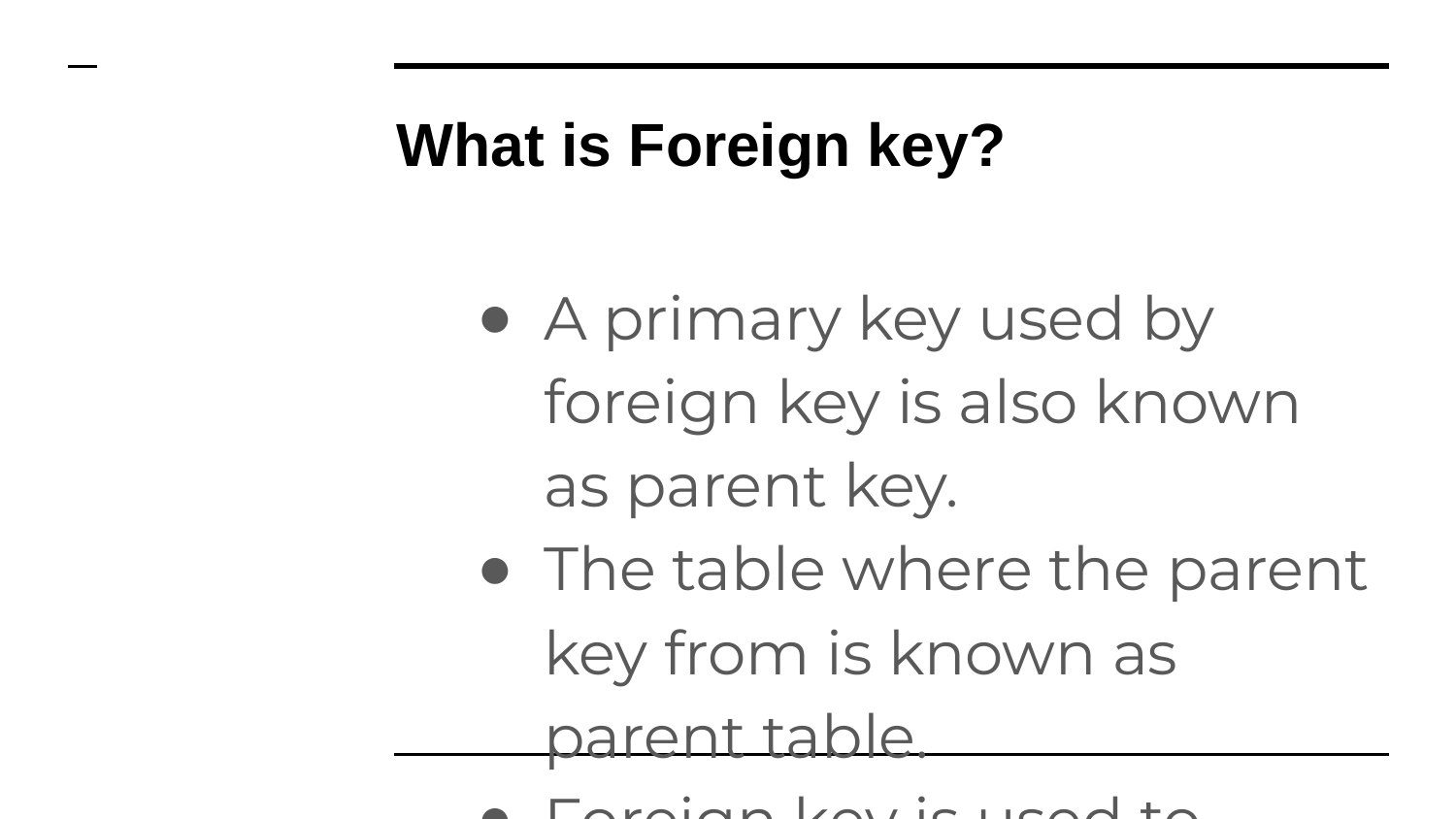

# What is Foreign key?
A primary key used by foreign key is also known as parent key.
The table where the parent key from is known as parent table.
Foreign key is used to make sure that row in one table refers the another table.